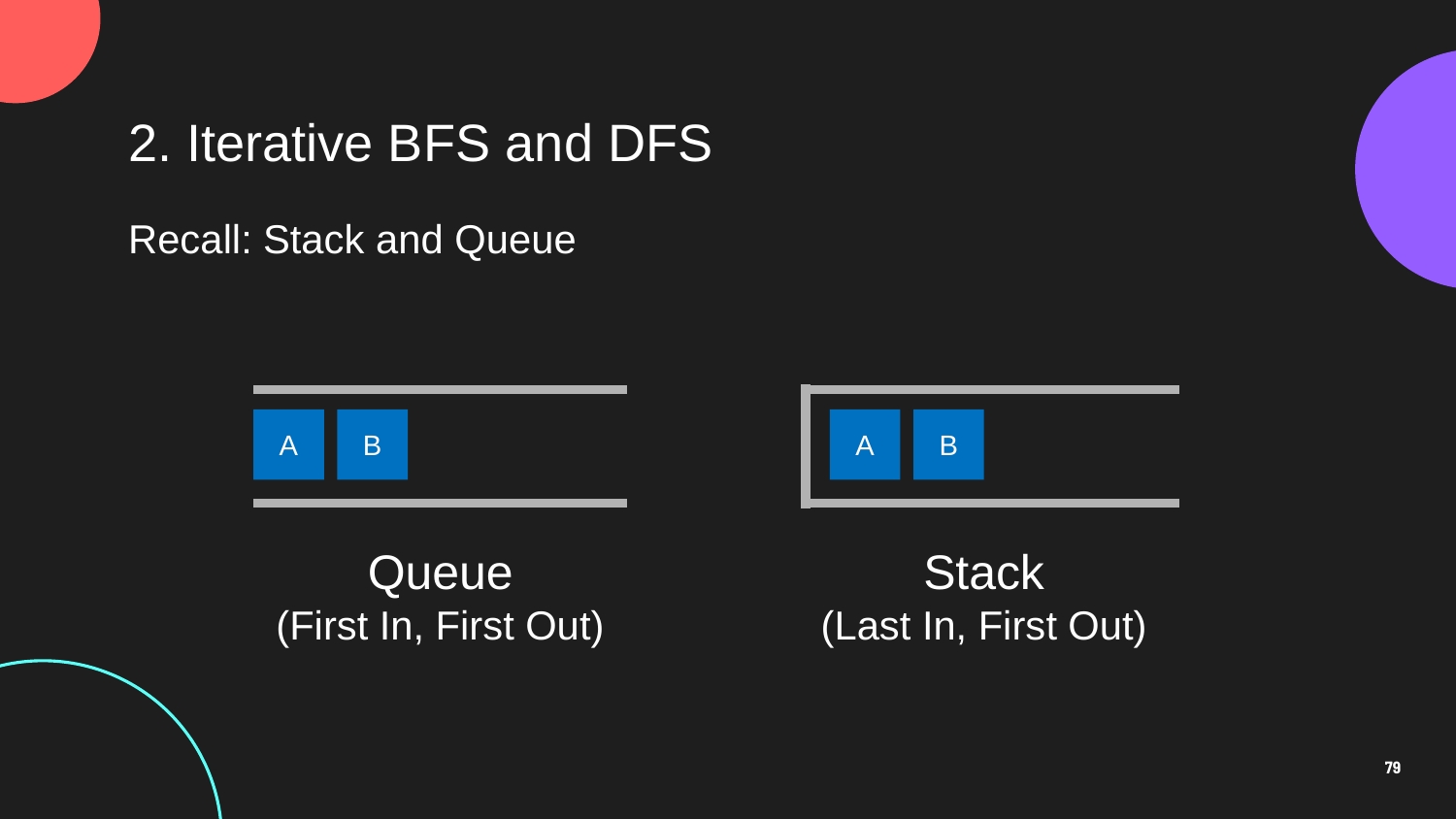

2. Iterative BFS and DFS

Recall: Stack and Queue

A
B
A
B
C
C
Queue
(First In, First Out)
Stack
(Last In, First Out)
79